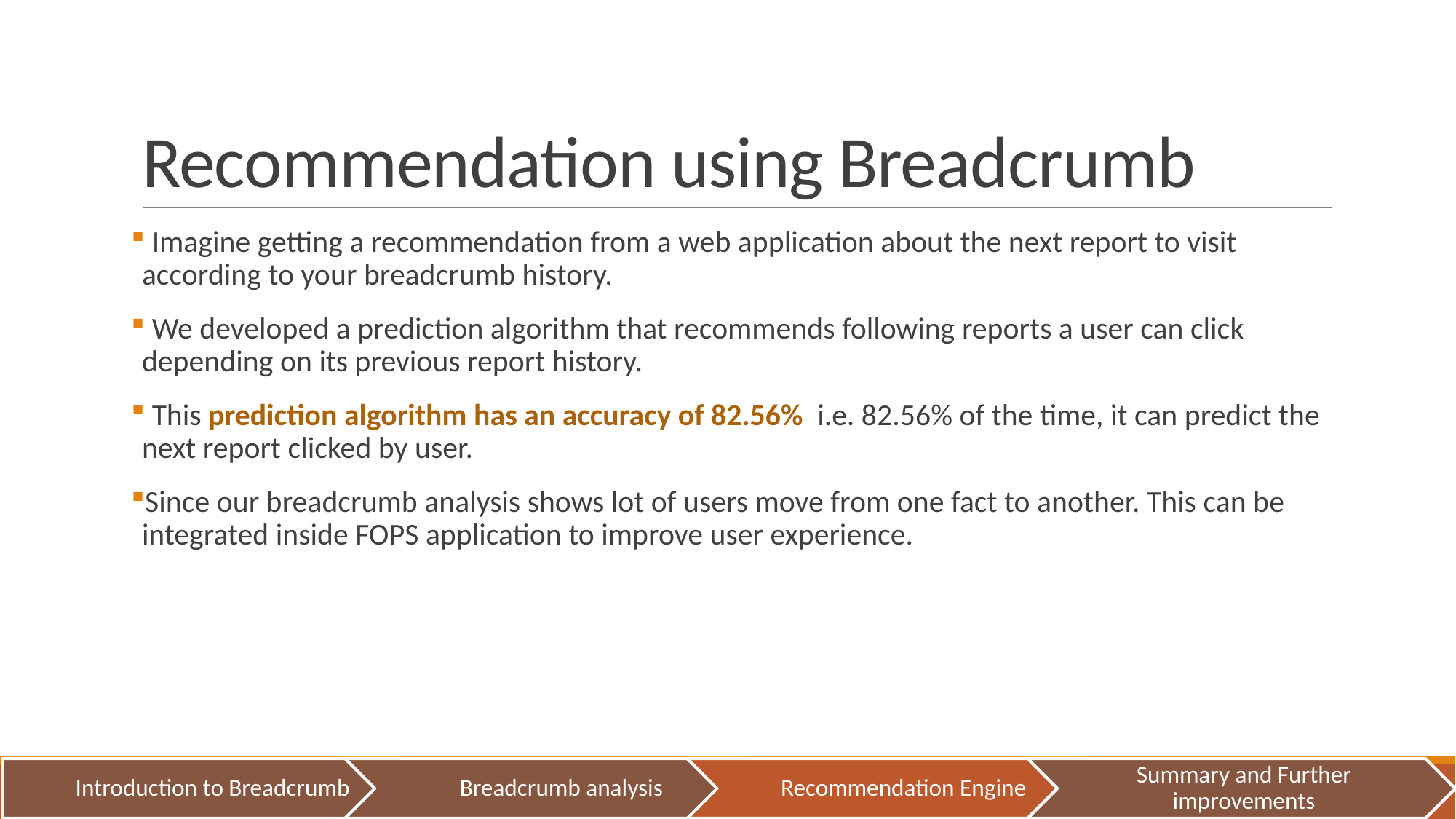

# Recommendation using Breadcrumb
 Imagine getting a recommendation from a web application about the next report to visit according to your breadcrumb history.
 We developed a prediction algorithm that recommends following reports a user can click depending on its previous report history.
 This prediction algorithm has an accuracy of 82.56%  i.e. 82.56% of the time, it can predict the next report clicked by user.
Since our breadcrumb analysis shows lot of users move from one fact to another. This can be integrated inside FOPS application to improve user experience.

Introduction to Breadcrumb
Breadcrumb analysis
Recommendation Engine
Summary and Further improvements